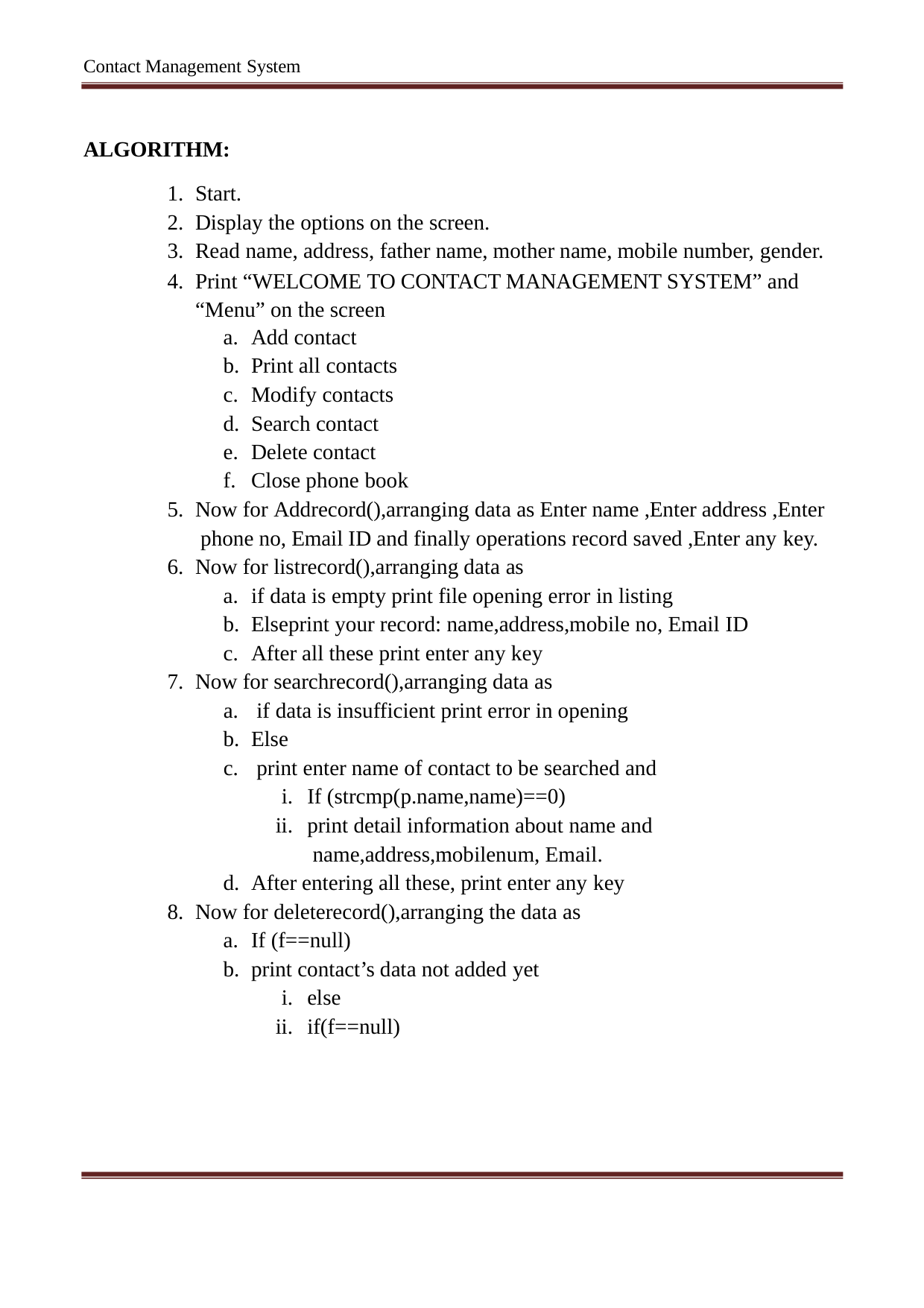

Contact Management System

ALGORITHM:
Start.
Display the options on the screen.
Read name, address, father name, mother name, mobile number, gender.
Print “WELCOME TO CONTACT MANAGEMENT SYSTEM” and  “Menu” on the screen
Add contact
Print all contacts
Modify contacts
Search contact
Delete contact
Close phone book
Now for Addrecord(),arranging data as Enter name ,Enter address ,Enter  phone no, Email ID and finally operations record saved ,Enter any key.
Now for listrecord(),arranging data as
if data is empty print file opening error in listing
Elseprint your record: name,address,mobile no, Email ID
After all these print enter any key
Now for searchrecord(),arranging data as
if data is insufficient print error in opening
Else
print enter name of contact to be searched and
If (strcmp(p.name,name)==0)
print detail information about name and  name,address,mobilenum, Email.
After entering all these, print enter any key
Now for deleterecord(),arranging the data as
If (f==null)
print contact’s data not added yet
else
if(f==null)